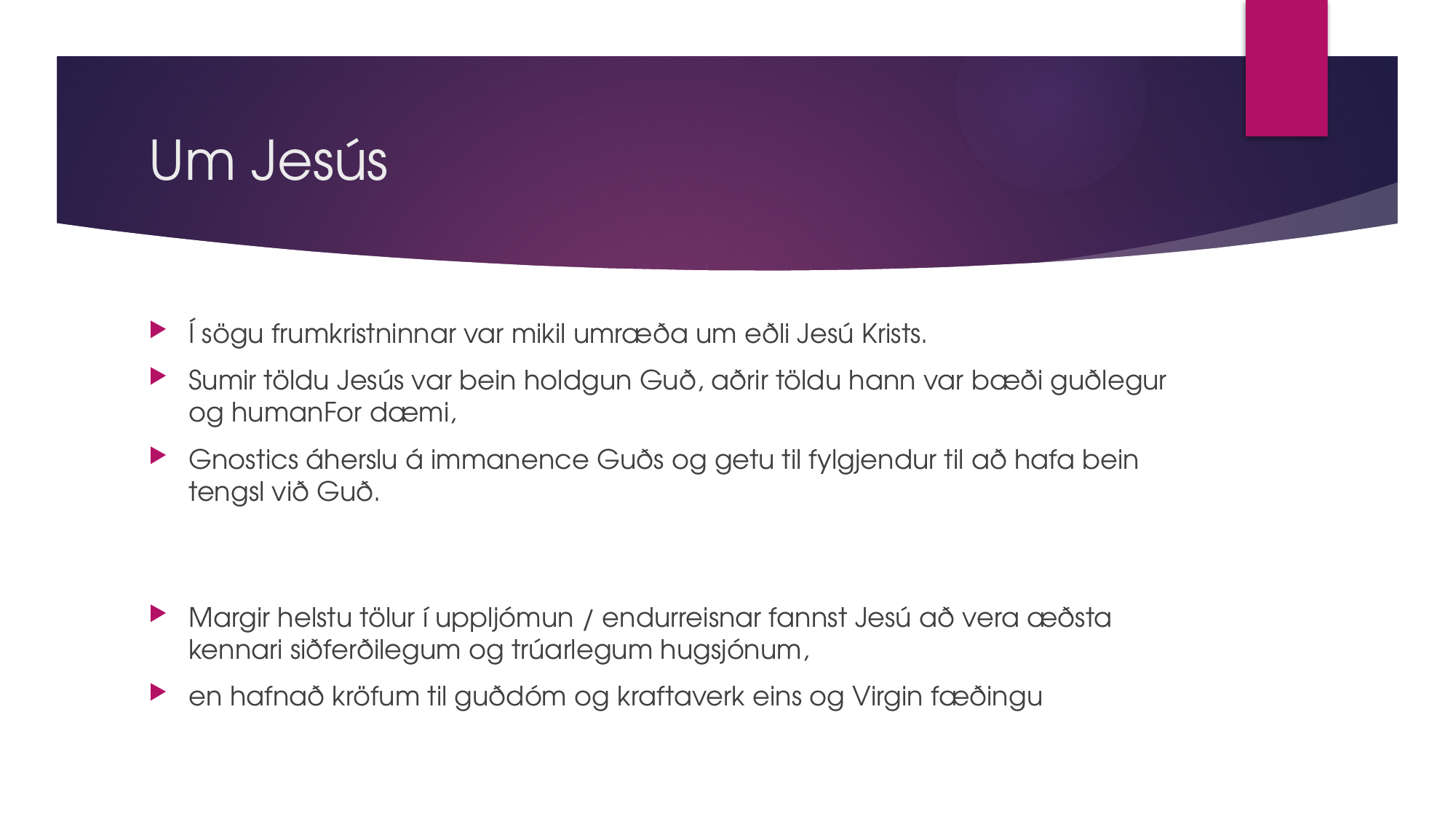

# Um Jesús
Í sögu frumkristninnar var mikil umræða um eðli Jesú Krists.
Sumir töldu Jesús var bein holdgun Guð, aðrir töldu hann var bæði guðlegur og humanFor dæmi,
Gnostics áherslu á immanence Guðs og getu til fylgjendur til að hafa bein tengsl við Guð.

Margir helstu tölur í uppljómun / endurreisnar fannst Jesú að vera æðsta kennari siðferðilegum og trúarlegum hugsjónum,
en hafnað kröfum til guðdóm og kraftaverk eins og Virgin fæðingu